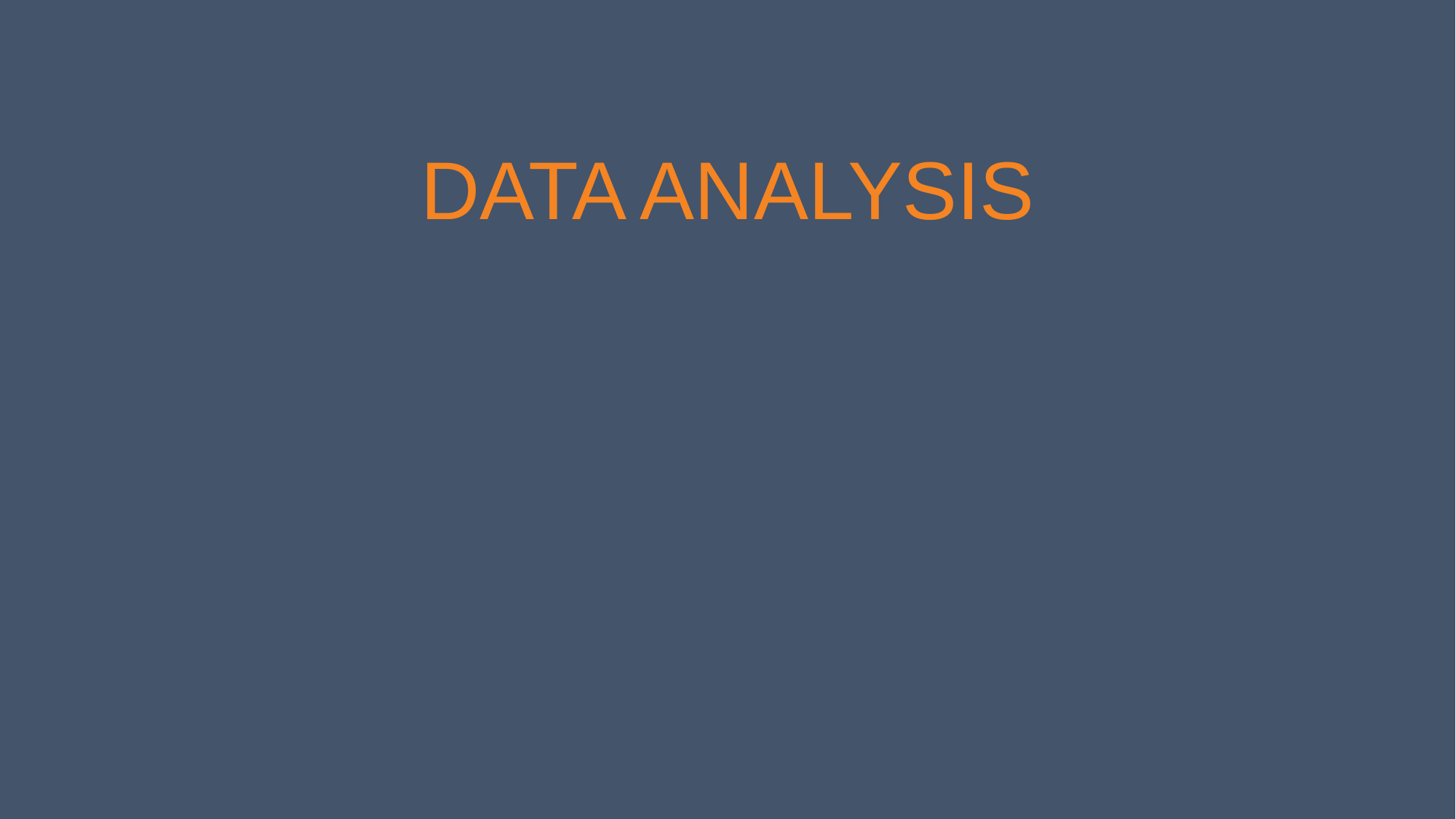

# DATA ANALYSIS
Data Cleaning
1.Address missing values using NumPy and Pandas:
2.Pandas' fillna() to impute missing values.
3.Remove rows or columns with missing values using df.dropna().
4.Remove duplicate rows if they exist (df.drop_duplicates()).
Data Visualization
1.Generate visualizations to gain insights using Matplotlib and Seaborn:
2.Create histograms, box plots, and scatter plots to explore distributions and relationships.
3.Use bar charts, count plots, and heatmaps for categorical data.
4.Construct correlation matrices and use Seaborn's heatmap() for visualizing relationships.
5.Create geographic visualizations if applicable..